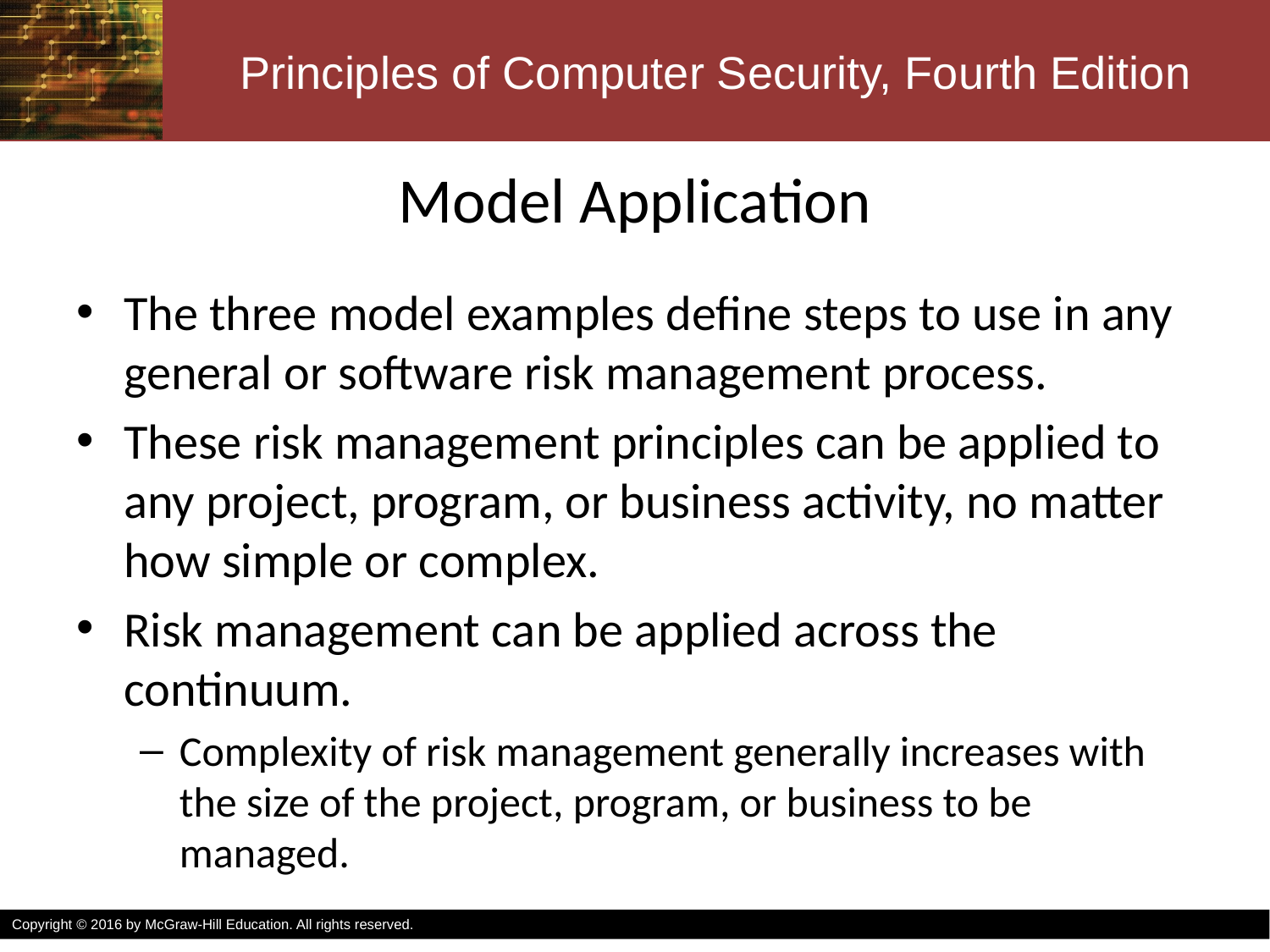

# Model Application
The three model examples define steps to use in any general or software risk management process.
These risk management principles can be applied to any project, program, or business activity, no matter how simple or complex.
Risk management can be applied across the continuum.
Complexity of risk management generally increases with the size of the project, program, or business to be managed.